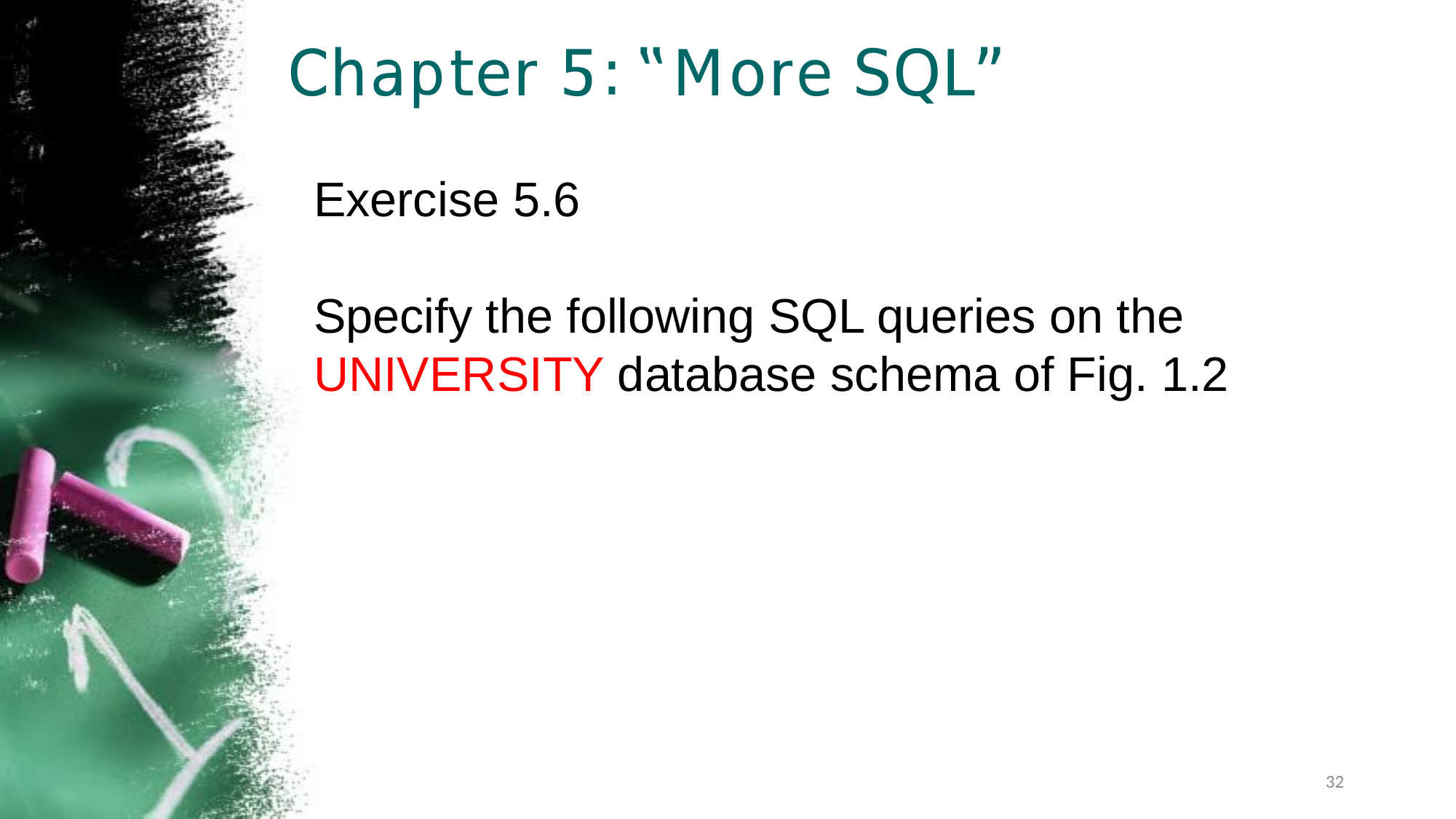

Chapter 5: “More SQL”
Exercise 5.6

Specify the following SQL queries on the UNIVERSITY database schema of Fig. 1.2
32